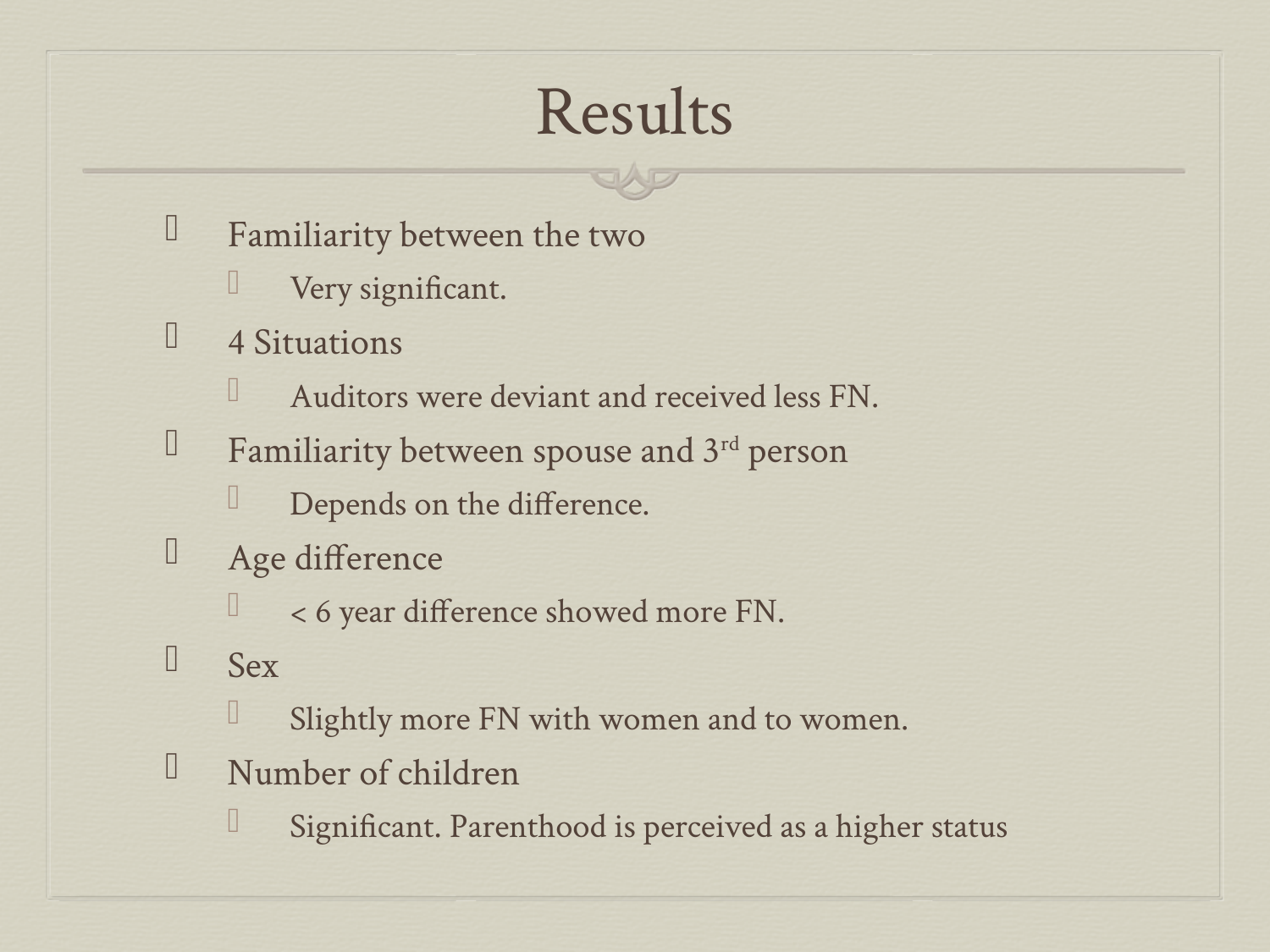

# Results
Familiarity between the two
Very significant.
4 Situations
Auditors were deviant and received less FN.
Familiarity between spouse and 3rd person
Depends on the difference.
Age difference
< 6 year difference showed more FN.
Sex
Slightly more FN with women and to women.
Number of children
Significant. Parenthood is perceived as a higher status